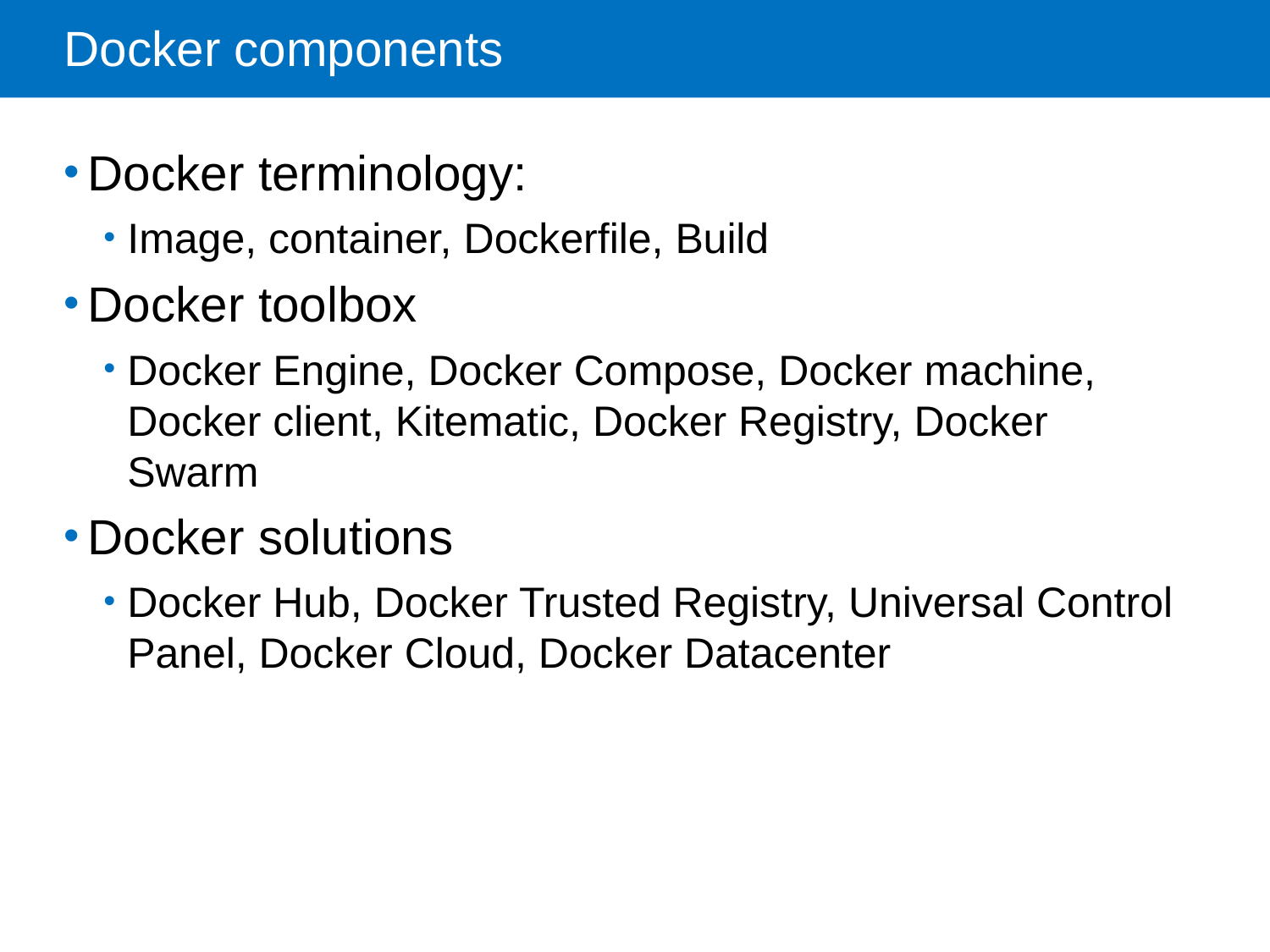

# Docker components
Docker terminology:
Image, container, Dockerfile, Build
Docker toolbox
Docker Engine, Docker Compose, Docker machine, Docker client, Kitematic, Docker Registry, Docker Swarm
Docker solutions
Docker Hub, Docker Trusted Registry, Universal Control Panel, Docker Cloud, Docker Datacenter